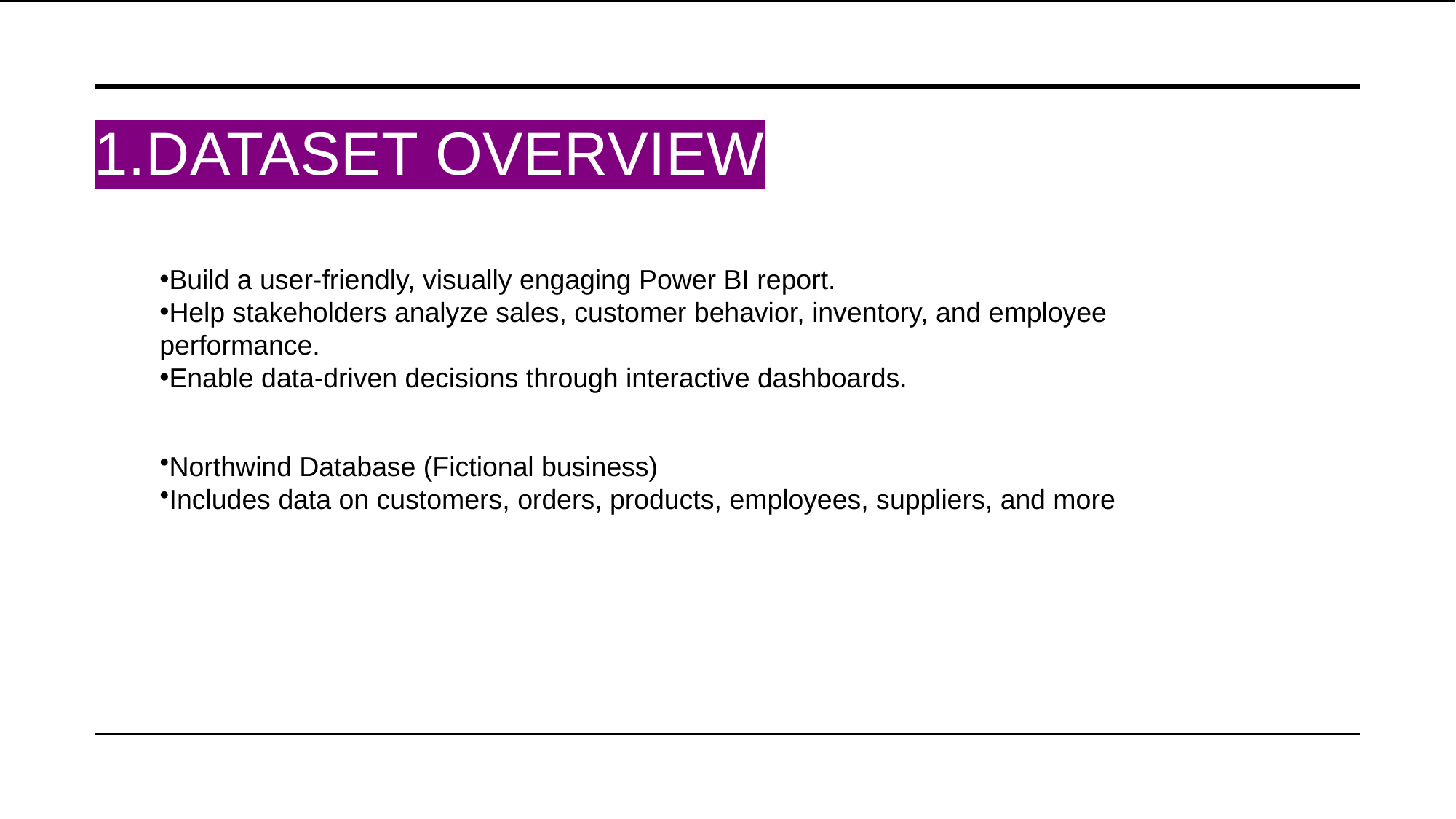

# 1.DATASET OVERVIEW
Build a user-friendly, visually engaging Power BI report.
Help stakeholders analyze sales, customer behavior, inventory, and employee performance.
Enable data-driven decisions through interactive dashboards.

Northwind Database (Fictional business)
Includes data on customers, orders, products, employees, suppliers, and more